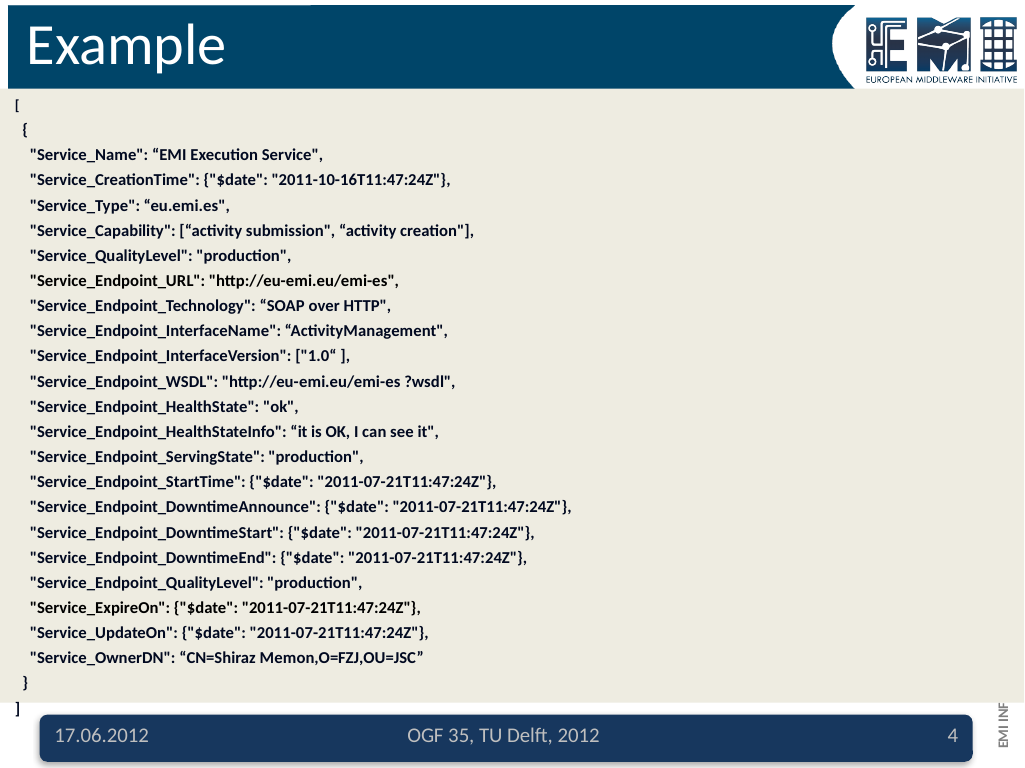

# Example
[
  {
    "Service_Name": “EMI Execution Service",
    "Service_CreationTime": {"$date": "2011-10-16T11:47:24Z"},
    "Service_Type": “eu.emi.es",
    "Service_Capability": [“activity submission", “activity creation"],
    "Service_QualityLevel": "production",
    "Service_Endpoint_URL": "http://eu-emi.eu/emi-es",
    "Service_Endpoint_Technology": “SOAP over HTTP",
    "Service_Endpoint_InterfaceName": “ActivityManagement",
    "Service_Endpoint_InterfaceVersion": ["1.0“ ],
    "Service_Endpoint_WSDL": "http://eu-emi.eu/emi-es ?wsdl",
    "Service_Endpoint_HealthState": "ok",
    "Service_Endpoint_HealthStateInfo": “it is OK, I can see it",
    "Service_Endpoint_ServingState": "production",
    "Service_Endpoint_StartTime": {"$date": "2011-07-21T11:47:24Z"},
    "Service_Endpoint_DowntimeAnnounce": {"$date": "2011-07-21T11:47:24Z"},
    "Service_Endpoint_DowntimeStart": {"$date": "2011-07-21T11:47:24Z"},
    "Service_Endpoint_DowntimeEnd": {"$date": "2011-07-21T11:47:24Z"},
    "Service_Endpoint_QualityLevel": "production",
    "Service_ExpireOn": {"$date": "2011-07-21T11:47:24Z"},
    "Service_UpdateOn": {"$date": "2011-07-21T11:47:24Z"},
    "Service_OwnerDN": “CN=Shiraz Memon,O=FZJ,OU=JSC”
  }
]

17.06.2012
OGF 35, TU Delft, 2012
4